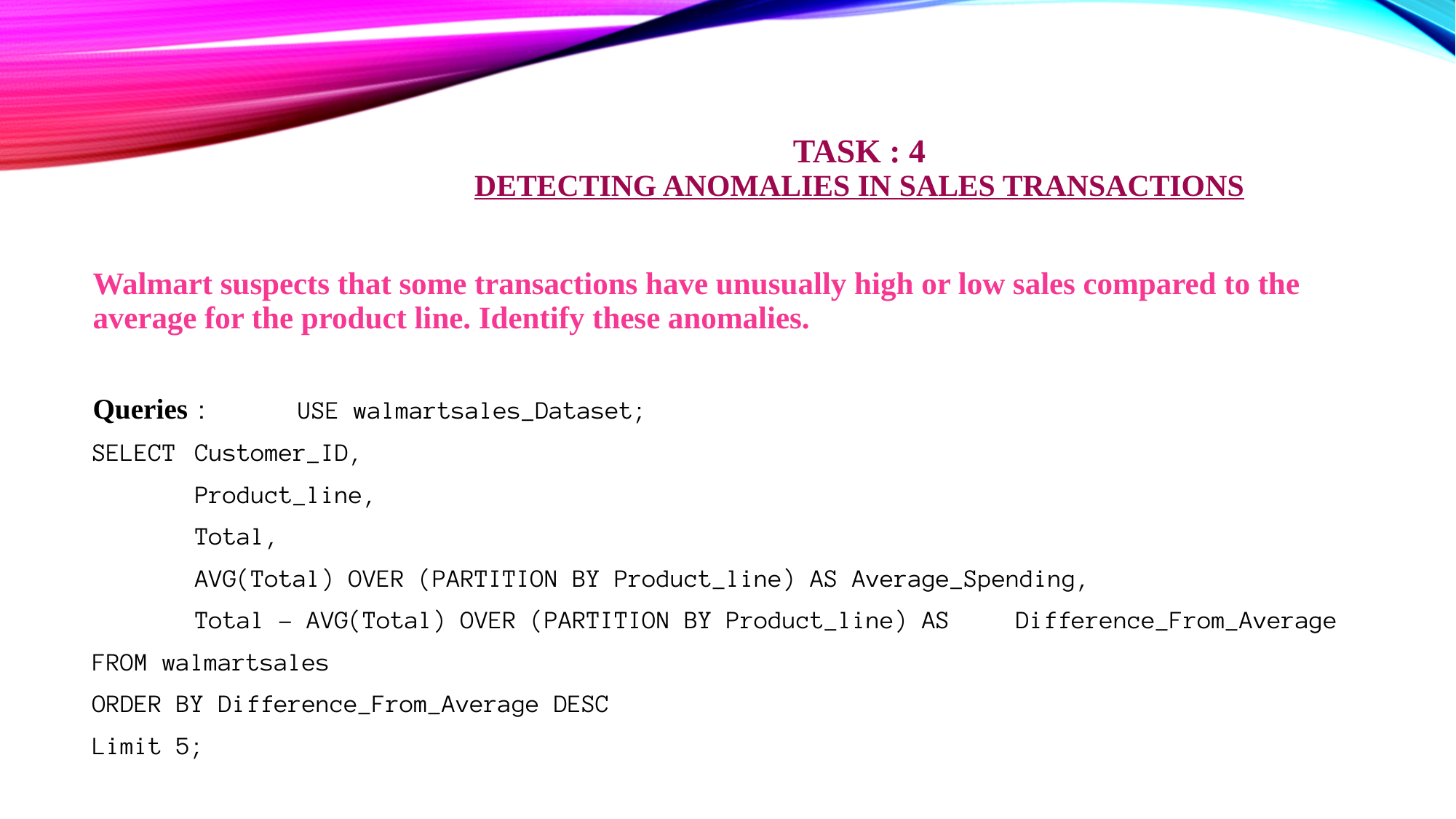

# Task : 4 Detecting Anomalies in Sales Transactions
Walmart suspects that some transactions have unusually high or low sales compared to the average for the product line. Identify these anomalies.

Queries :	USE walmartsales_Dataset;
SELECT 	Customer_ID,
	Product_line,
	Total,
	AVG(Total) OVER (PARTITION BY Product_line) AS Average_Spending,
	Total - AVG(Total) OVER (PARTITION BY Product_line) AS 	Difference_From_Average
FROM walmartsales
ORDER BY Difference_From_Average DESC
Limit 5;